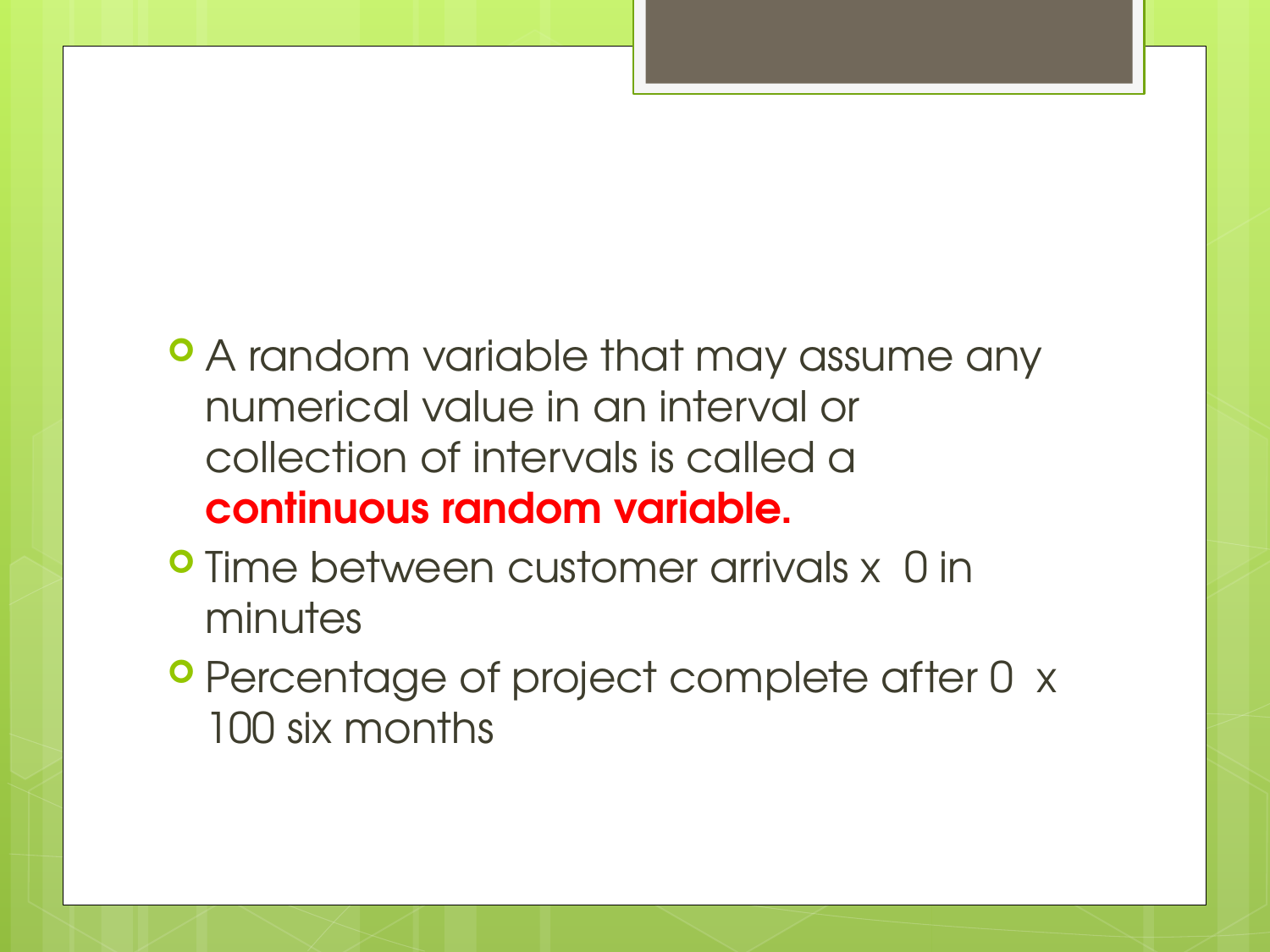

#
A random variable that may assume any numerical value in an interval or collection of intervals is called a continuous random variable.
Time between customer arrivals x  0 in minutes
Percentage of project complete after 0  x  100 six months